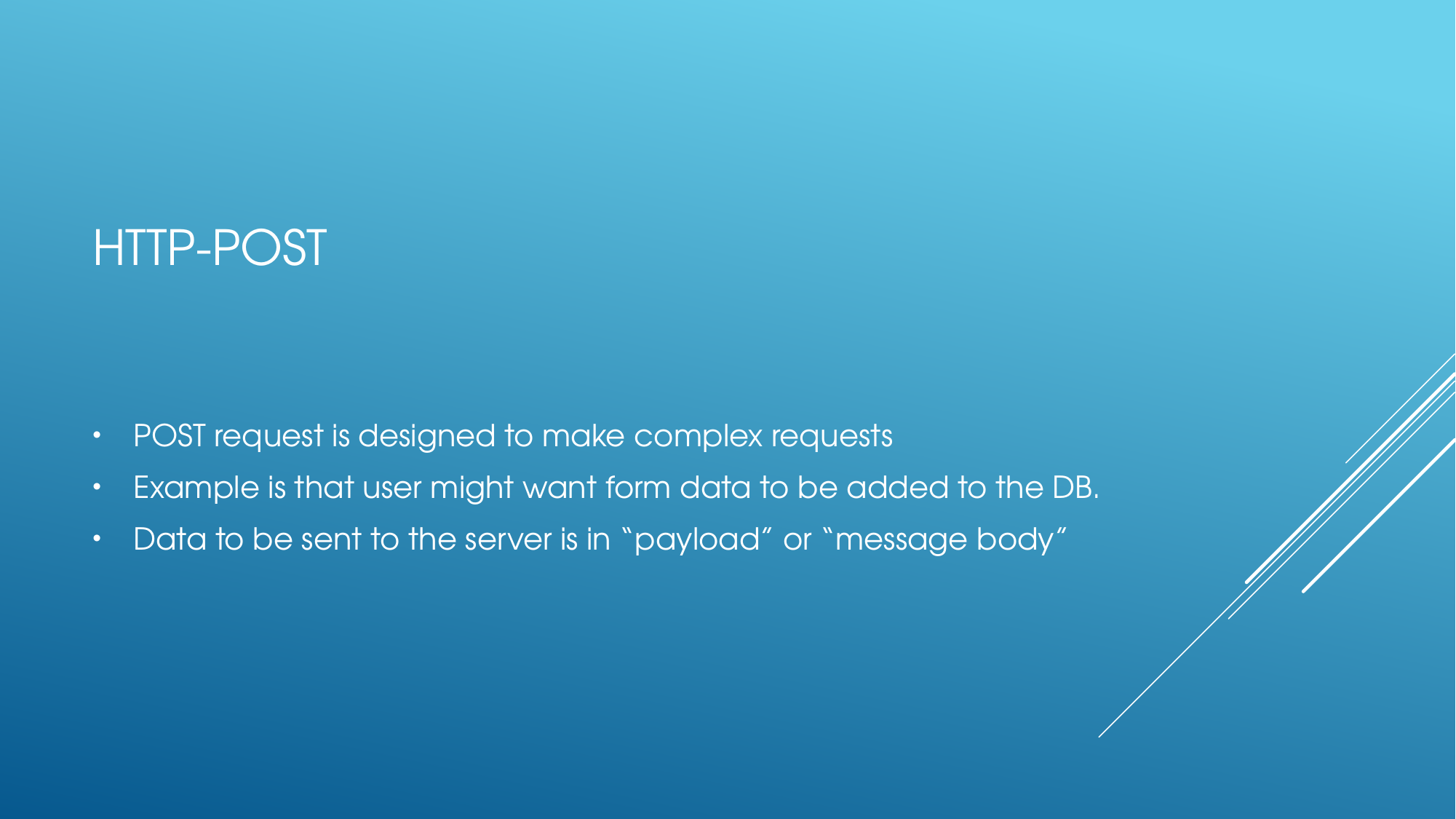

# http-post
POST request is designed to make complex requests
Example is that user might want form data to be added to the DB.
Data to be sent to the server is in “payload” or “message body”